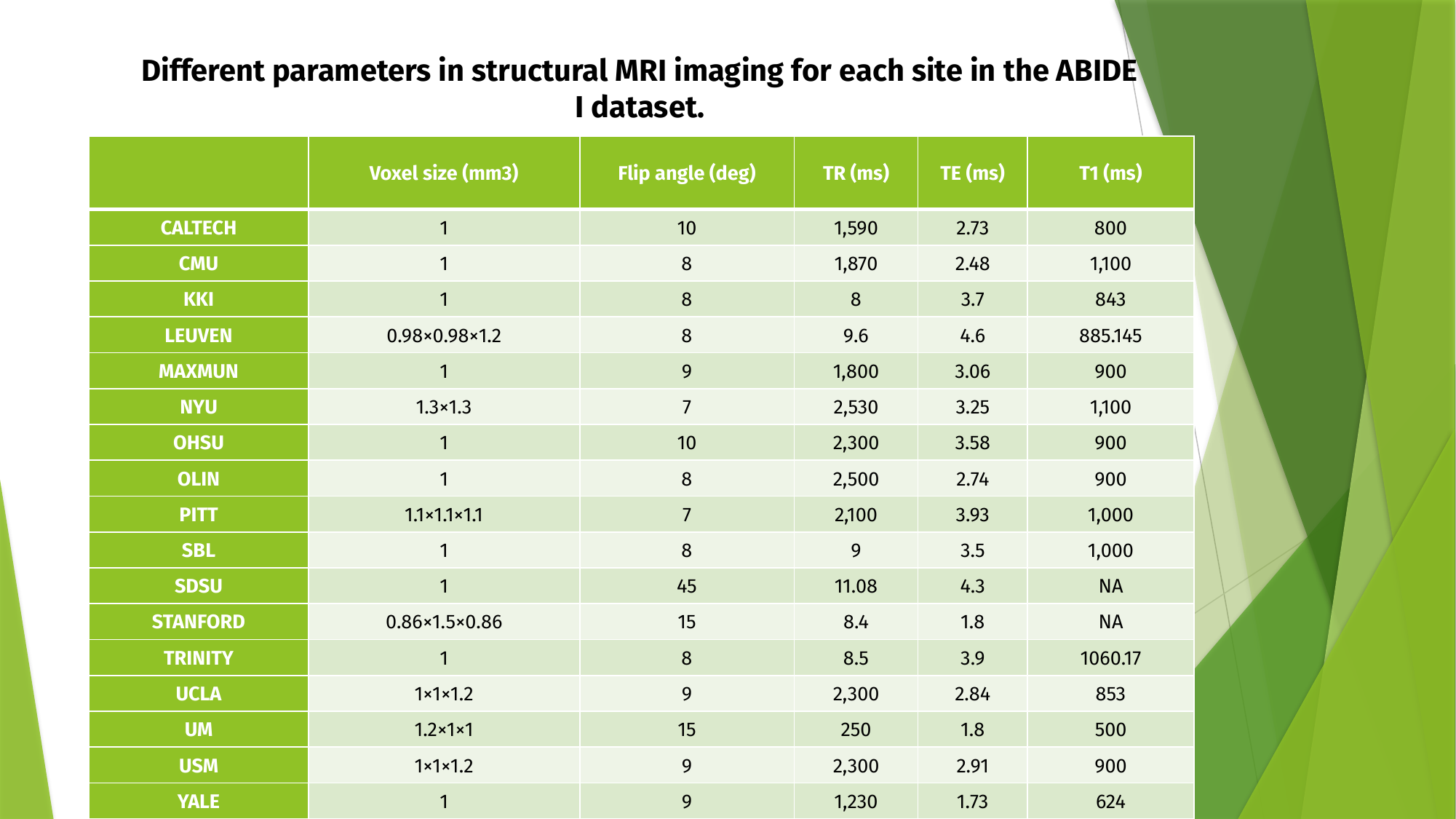

# Different parameters in structural MRI imaging for each site in the ABIDE I dataset.
|  | Voxel size (mm3) | Flip angle (deg) | TR (ms) | TE (ms) | T1 (ms) |
| --- | --- | --- | --- | --- | --- |
| CALTECH | 1 | 10 | 1,590 | 2.73 | 800 |
| CMU | 1 | 8 | 1,870 | 2.48 | 1,100 |
| KKI | 1 | 8 | 8 | 3.7 | 843 |
| LEUVEN | 0.98×0.98×1.2 | 8 | 9.6 | 4.6 | 885.145 |
| MAXMUN | 1 | 9 | 1,800 | 3.06 | 900 |
| NYU | 1.3×1.3 | 7 | 2,530 | 3.25 | 1,100 |
| OHSU | 1 | 10 | 2,300 | 3.58 | 900 |
| OLIN | 1 | 8 | 2,500 | 2.74 | 900 |
| PITT | 1.1×1.1×1.1 | 7 | 2,100 | 3.93 | 1,000 |
| SBL | 1 | 8 | 9 | 3.5 | 1,000 |
| SDSU | 1 | 45 | 11.08 | 4.3 | NA |
| STANFORD | 0.86×1.5×0.86 | 15 | 8.4 | 1.8 | NA |
| TRINITY | 1 | 8 | 8.5 | 3.9 | 1060.17 |
| UCLA | 1×1×1.2 | 9 | 2,300 | 2.84 | 853 |
| UM | 1.2×1×1 | 15 | 250 | 1.8 | 500 |
| USM | 1×1×1.2 | 9 | 2,300 | 2.91 | 900 |
| YALE | 1 | 9 | 1,230 | 1.73 | 624 |